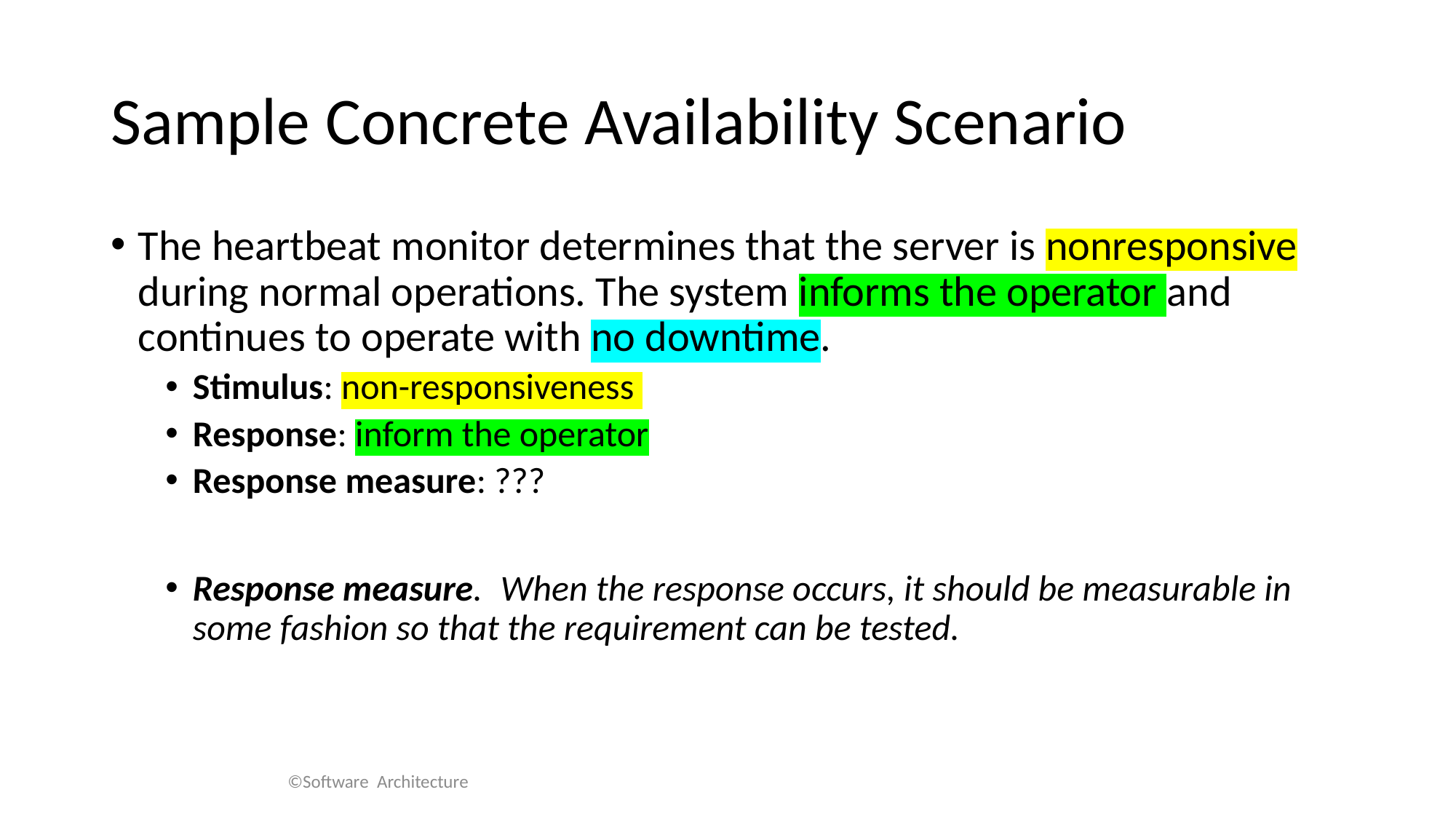

# Sample Concrete Availability Scenario
The heartbeat monitor determines that the server is nonresponsive during normal operations. The system informs the operator and continues to operate with no downtime.
Stimulus: non-responsiveness
Response: inform the operator
Response measure: ???

Response measure. When the response occurs, it should be measurable in some fashion so that the requirement can be tested.

©Software  Architecture